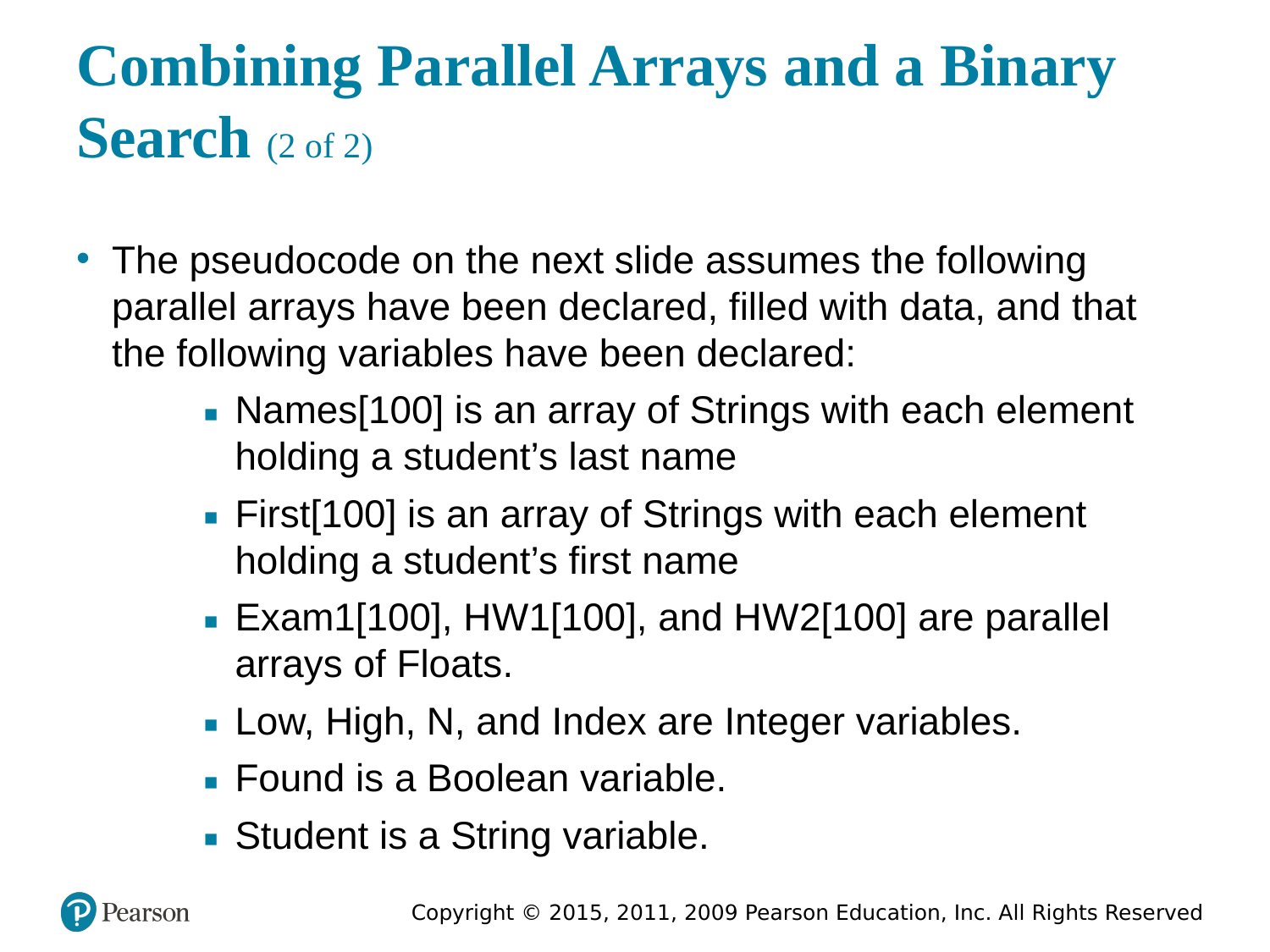

# Combining Parallel Arrays and a Binary Search (2 of 2)
The pseudocode on the next slide assumes the following parallel arrays have been declared, filled with data, and that the following variables have been declared:
Names[100] is an array of Strings with each element holding a student’s last name
First[100] is an array of Strings with each element holding a student’s first name
Exam1[100], H W 1[100], and H W 2[100] are parallel arrays of Floats.
Low, High, N, and Index are Integer variables.
Found is a Boolean variable.
Student is a String variable.